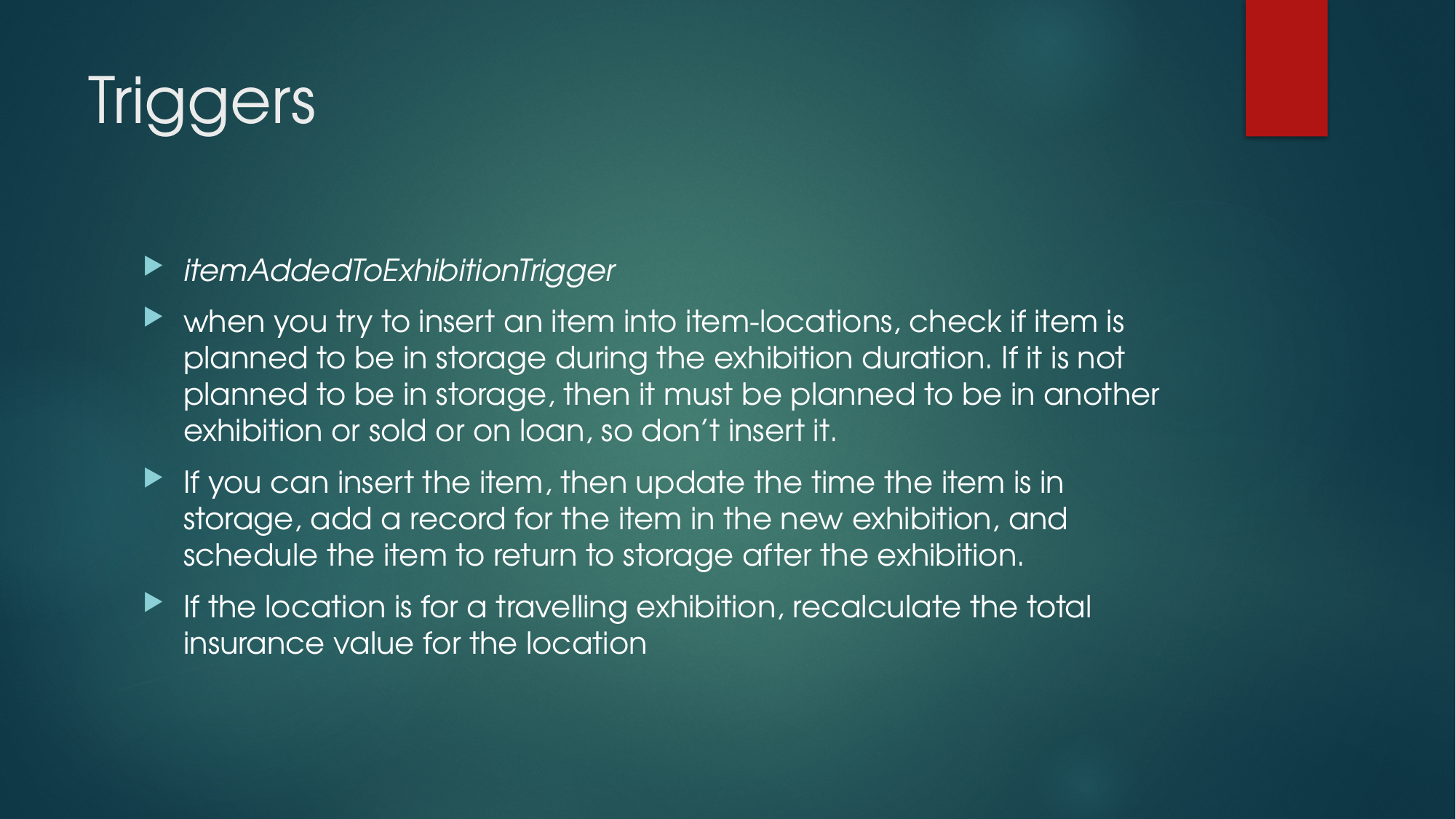

# Triggers
itemAddedToExhibitionTrigger
when you try to insert an item into item-locations, check if item is planned to be in storage during the exhibition duration. If it is not planned to be in storage, then it must be planned to be in another exhibition or sold or on loan, so don’t insert it.
If you can insert the item, then update the time the item is in storage, add a record for the item in the new exhibition, and schedule the item to return to storage after the exhibition.
If the location is for a travelling exhibition, recalculate the total insurance value for the location